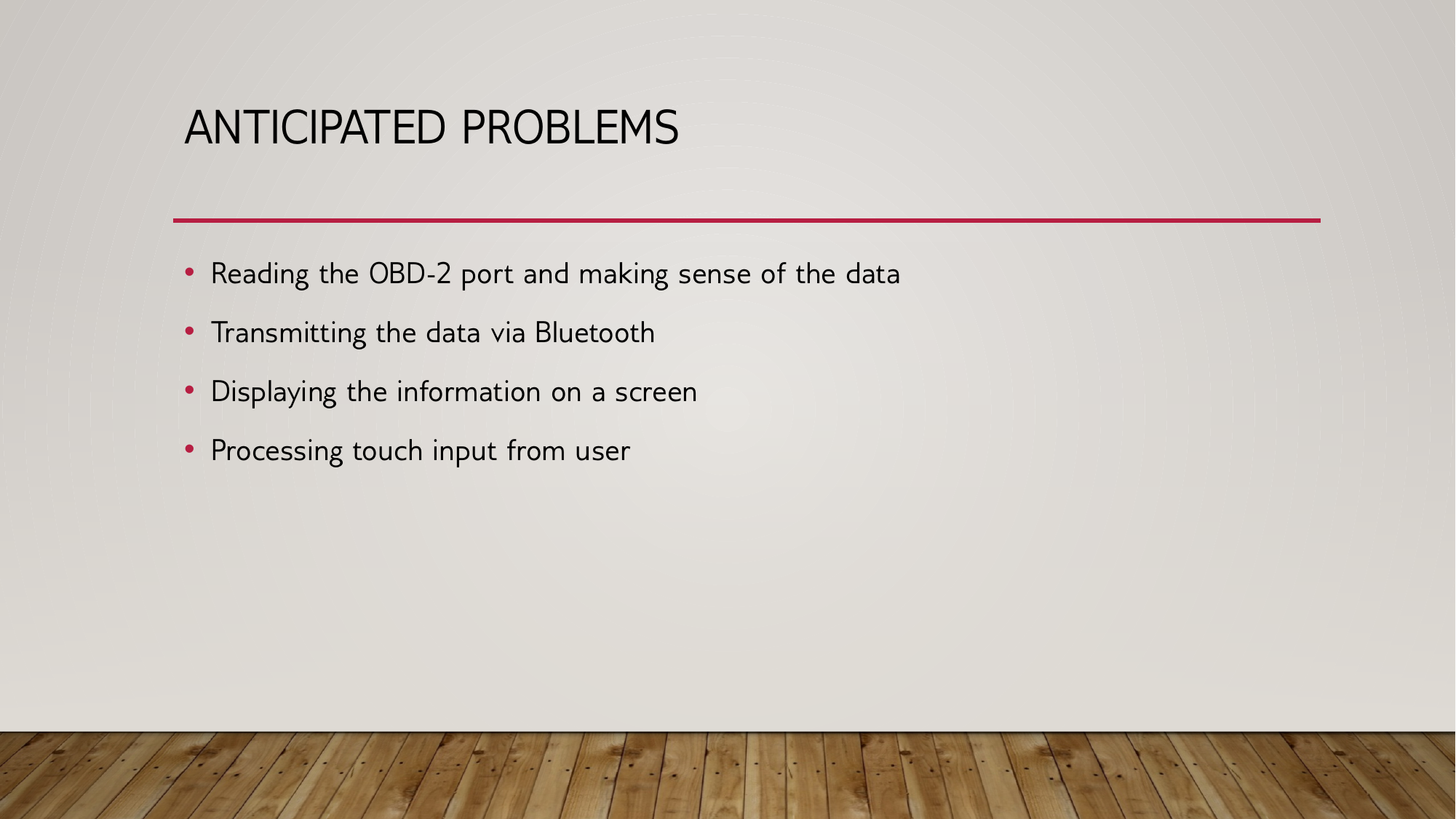

# Anticipated Problems
Reading the OBD-2 port and making sense of the data
Transmitting the data via Bluetooth
Displaying the information on a screen
Processing touch input from user